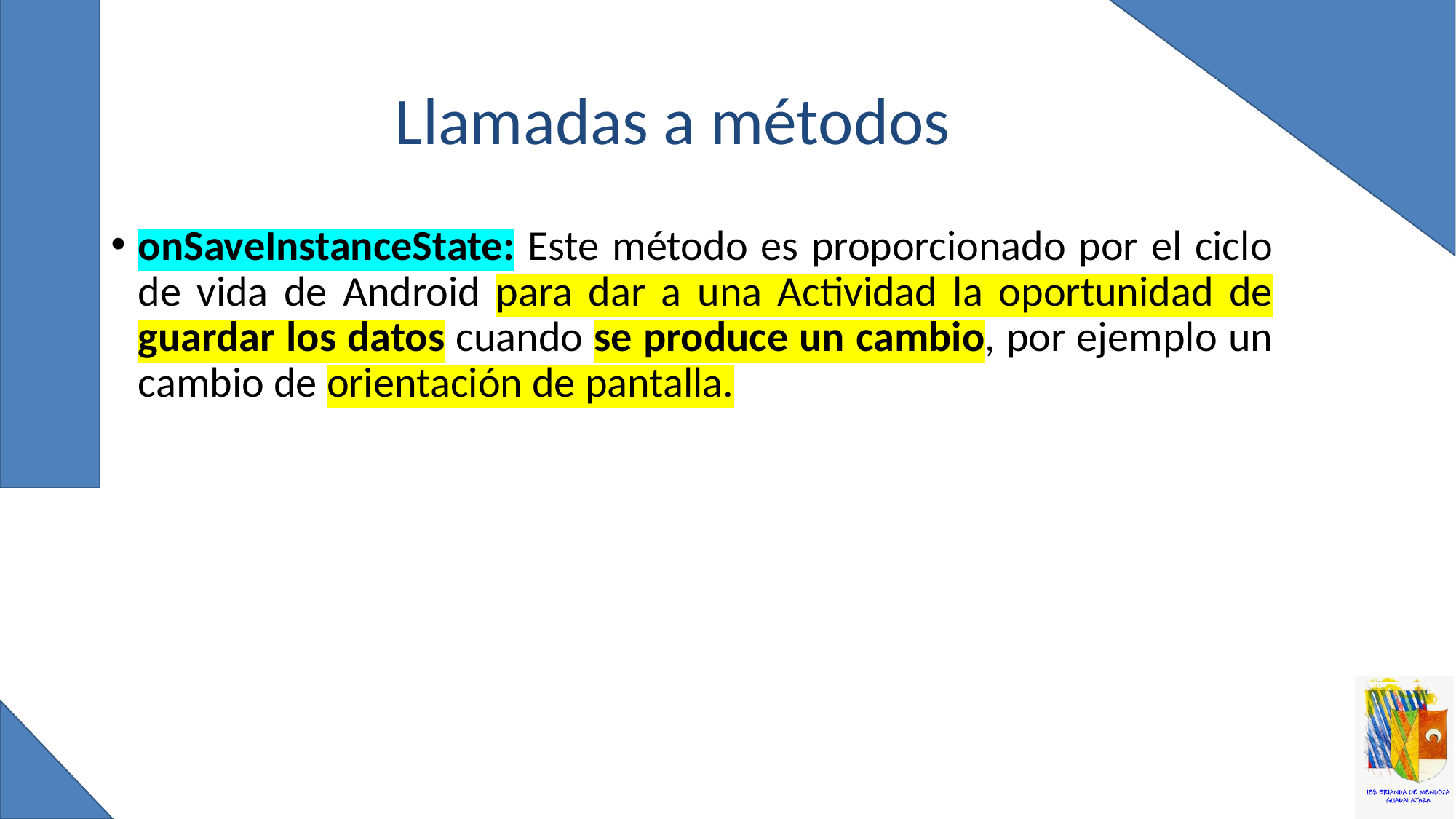

# Llamadas a métodos
onSaveInstanceState: Este método es proporcionado por el ciclo de vida de Android para dar a una Actividad la oportunidad de guardar los datos cuando se produce un cambio, por ejemplo un cambio de orientación de pantalla.